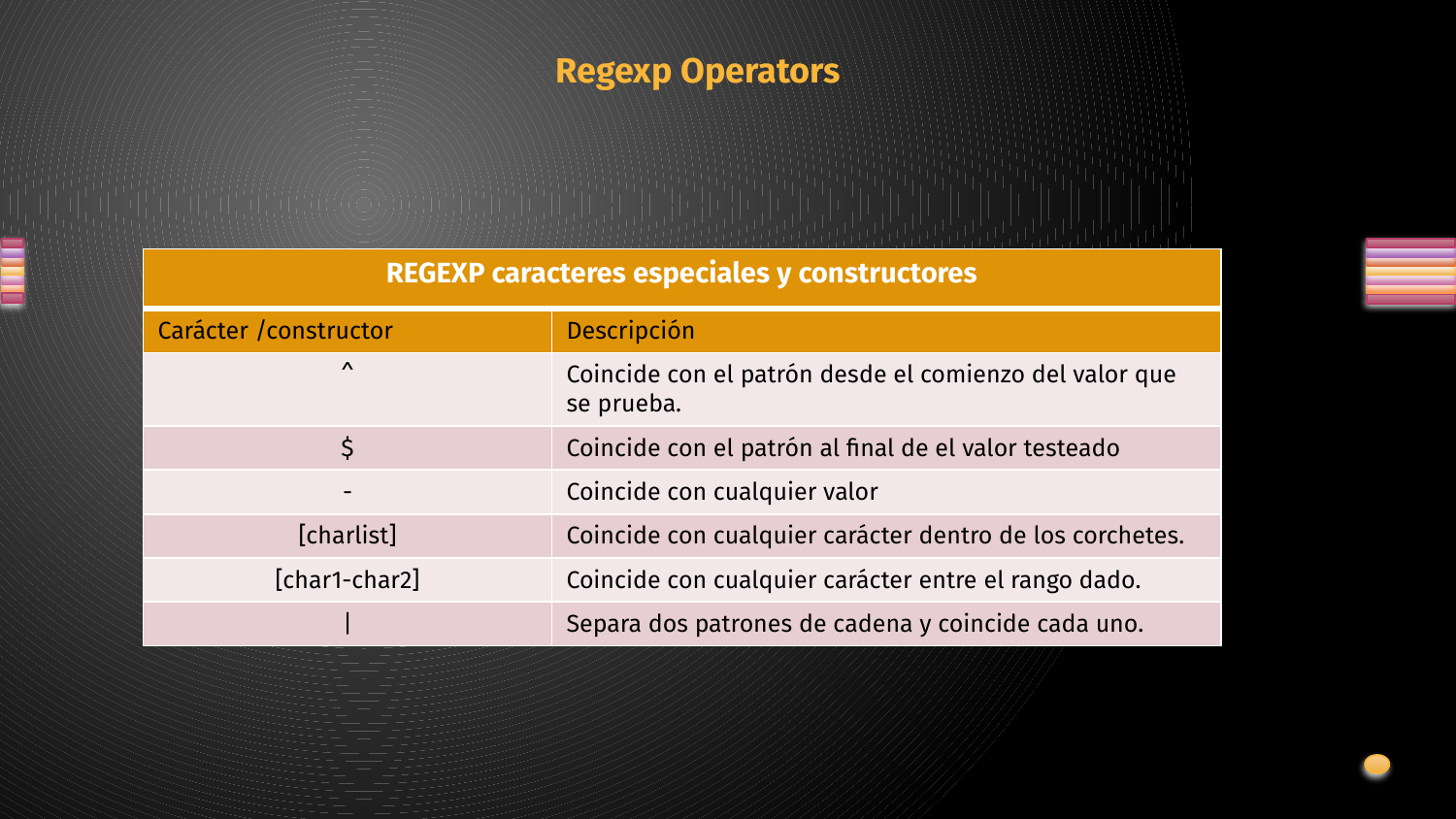

# Regexp Operators
| REGEXP caracteres especiales y constructores |  |
| --- | --- |
| Carácter /constructor | Descripción |
| ^ | Coincide con el patrón desde el comienzo del valor que se prueba. |
| $ | Coincide con el patrón al final de el valor testeado |
| - | Coincide con cualquier valor |
| [charlist] | Coincide con cualquier carácter dentro de los corchetes. |
| [char1-char2] | Coincide con cualquier carácter entre el rango dado. |
| | | Separa dos patrones de cadena y coincide cada uno. |